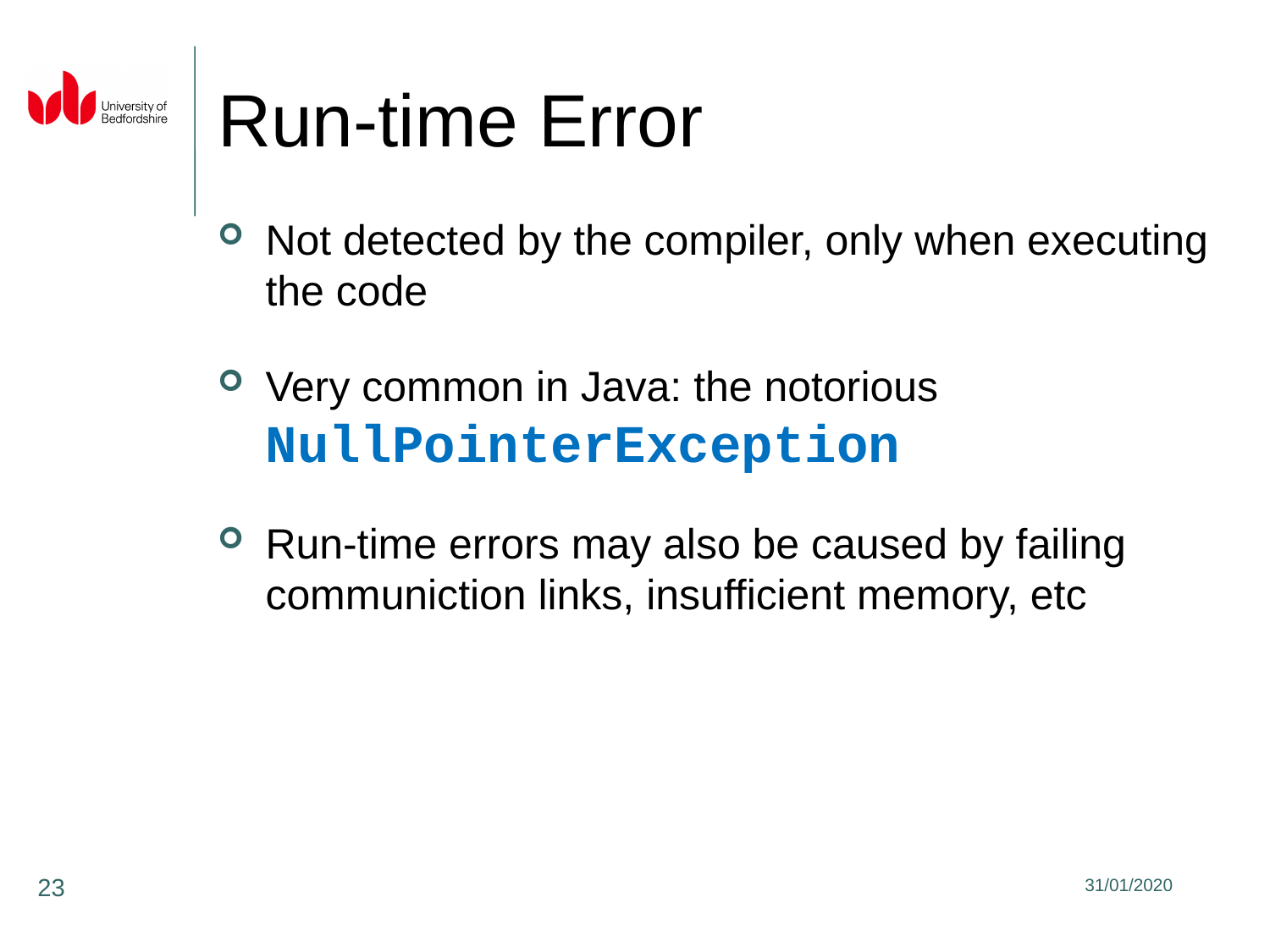

# Run-time Error
Not detected by the compiler, only when executing the code

Very common in Java: the notorious NullPointerException

Run-time errors may also be caused by failing communiction links, insufficient memory, etc
23
31/01/2020